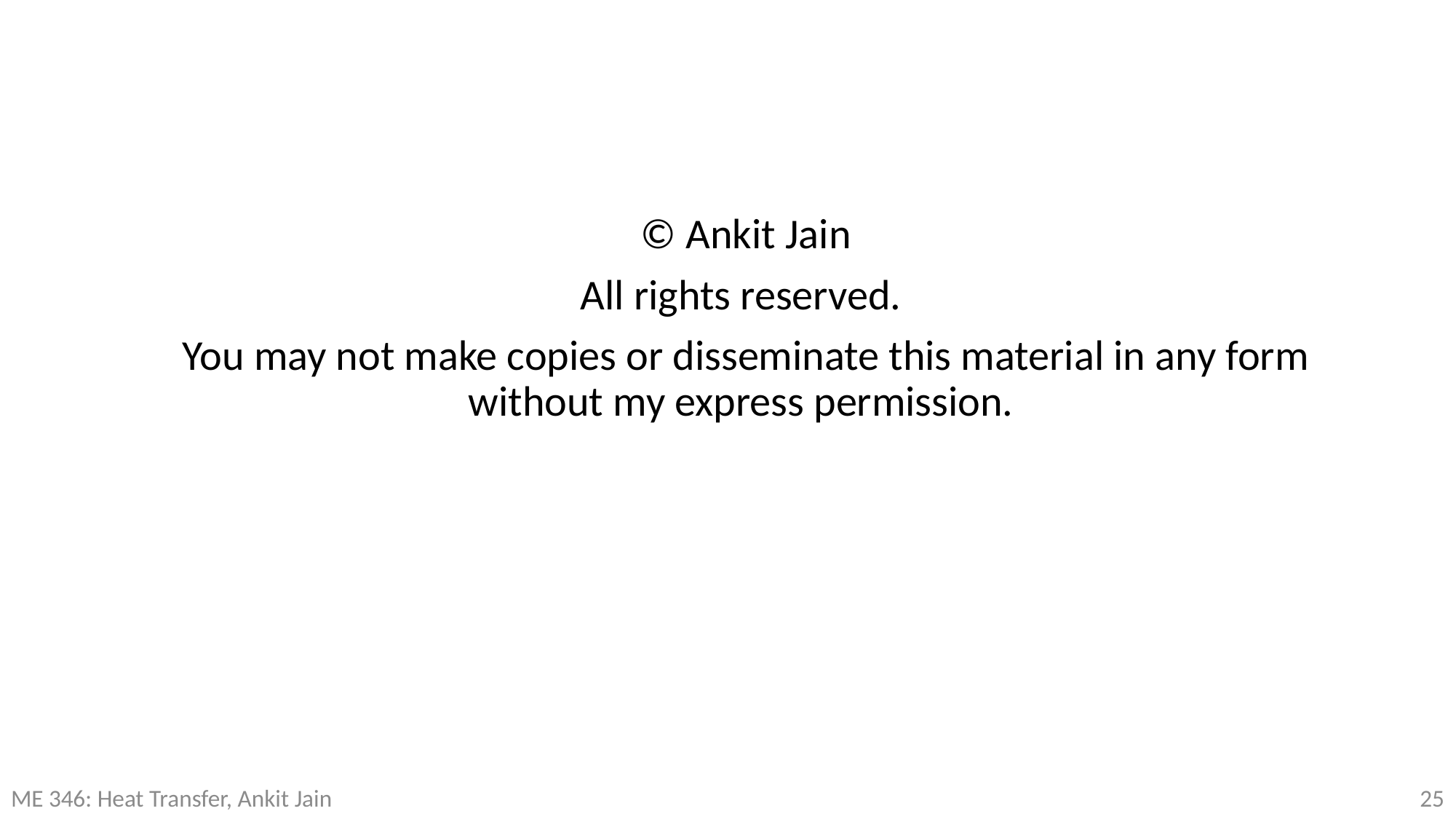

© Ankit Jain
All rights reserved.
You may not make copies or disseminate this material in any form without my express permission.
ME 346: Heat Transfer, Ankit Jain
25